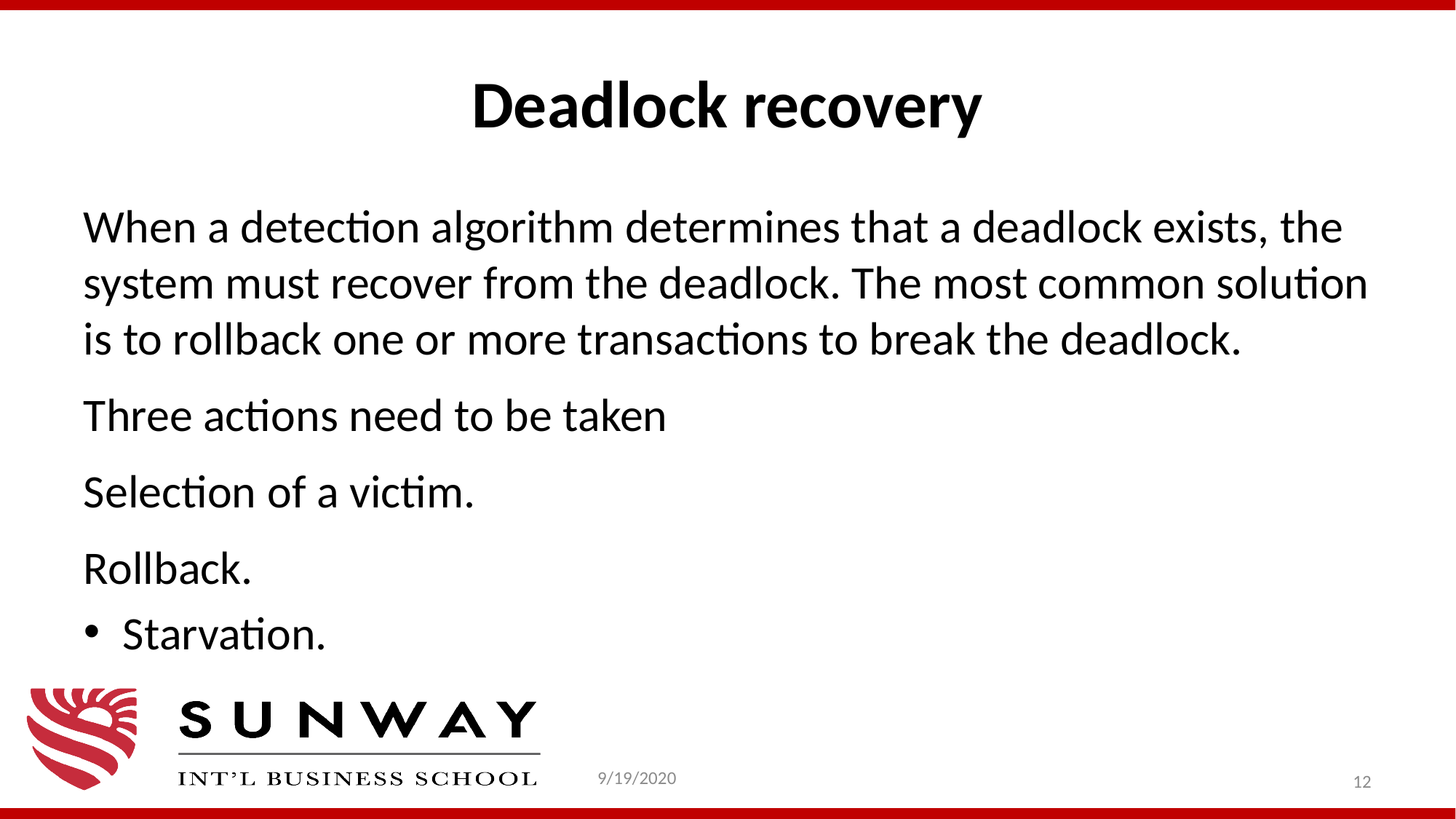

# Deadlock recovery
When a detection algorithm determines that a deadlock exists, the system must recover from the deadlock. The most common solution is to rollback one or more transactions to break the deadlock.
Three actions need to be taken
Selection of a victim.
Rollback.
Starvation.
9/19/2020
12